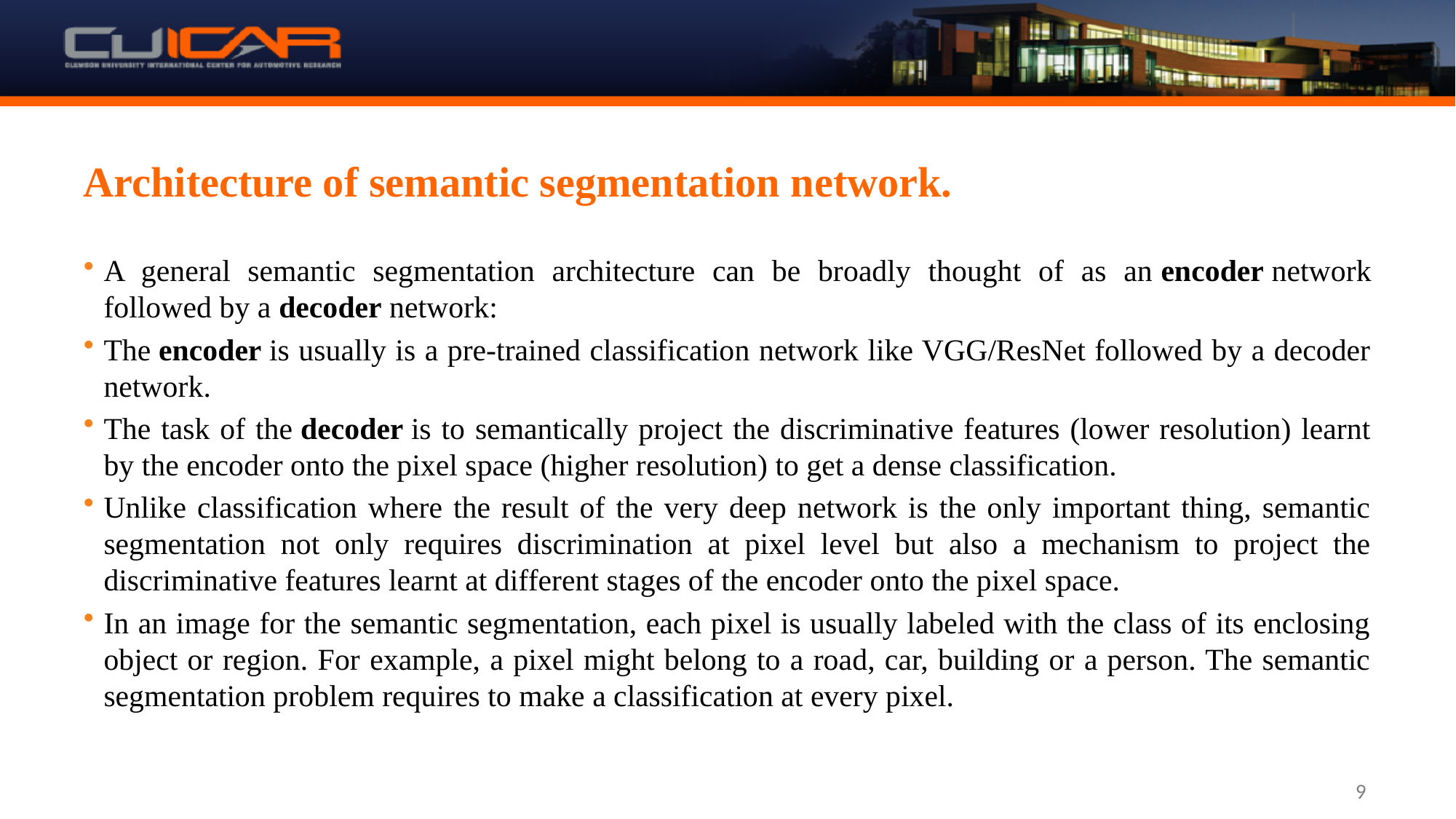

# Architecture of semantic segmentation network.
A general semantic segmentation architecture can be broadly thought of as an encoder network followed by a decoder network:
The encoder is usually is a pre-trained classification network like VGG/ResNet followed by a decoder network.
The task of the decoder is to semantically project the discriminative features (lower resolution) learnt by the encoder onto the pixel space (higher resolution) to get a dense classification.
Unlike classification where the result of the very deep network is the only important thing, semantic segmentation not only requires discrimination at pixel level but also a mechanism to project the discriminative features learnt at different stages of the encoder onto the pixel space.
In an image for the semantic segmentation, each pixel is usually labeled with the class of its enclosing object or region. For example, a pixel might belong to a road, car, building or a person. The semantic segmentation problem requires to make a classification at every pixel.